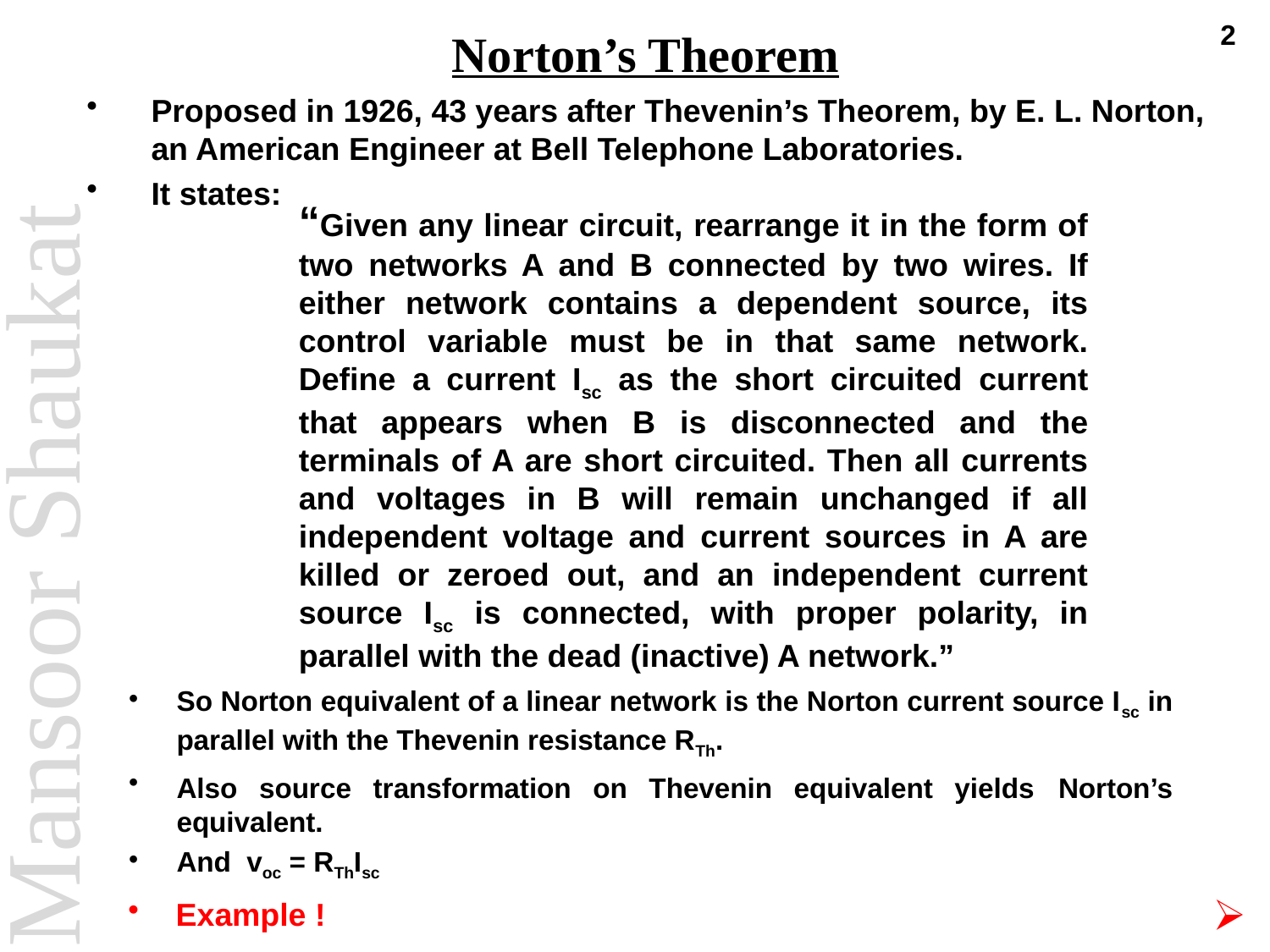

2
# Norton’s Theorem
Proposed in 1926, 43 years after Thevenin’s Theorem, by E. L. Norton, an American Engineer at Bell Telephone Laboratories.
It states:

“Given any linear circuit, rearrange it in the form of two networks A and B connected by two wires. If either network contains a dependent source, its control variable must be in that same network. Define a current Isc as the short circuited current that appears when B is disconnected and the terminals of A are short circuited. Then all currents and voltages in B will remain unchanged if all independent voltage and current sources in A are killed or zeroed out, and an independent current source Isc is connected, with proper polarity, in parallel with the dead (inactive) A network.”
So Norton equivalent of a linear network is the Norton current source Isc in parallel with the Thevenin resistance RTh.
Also source transformation on Thevenin equivalent yields Norton’s equivalent.
And  voc = RThIsc
Example !